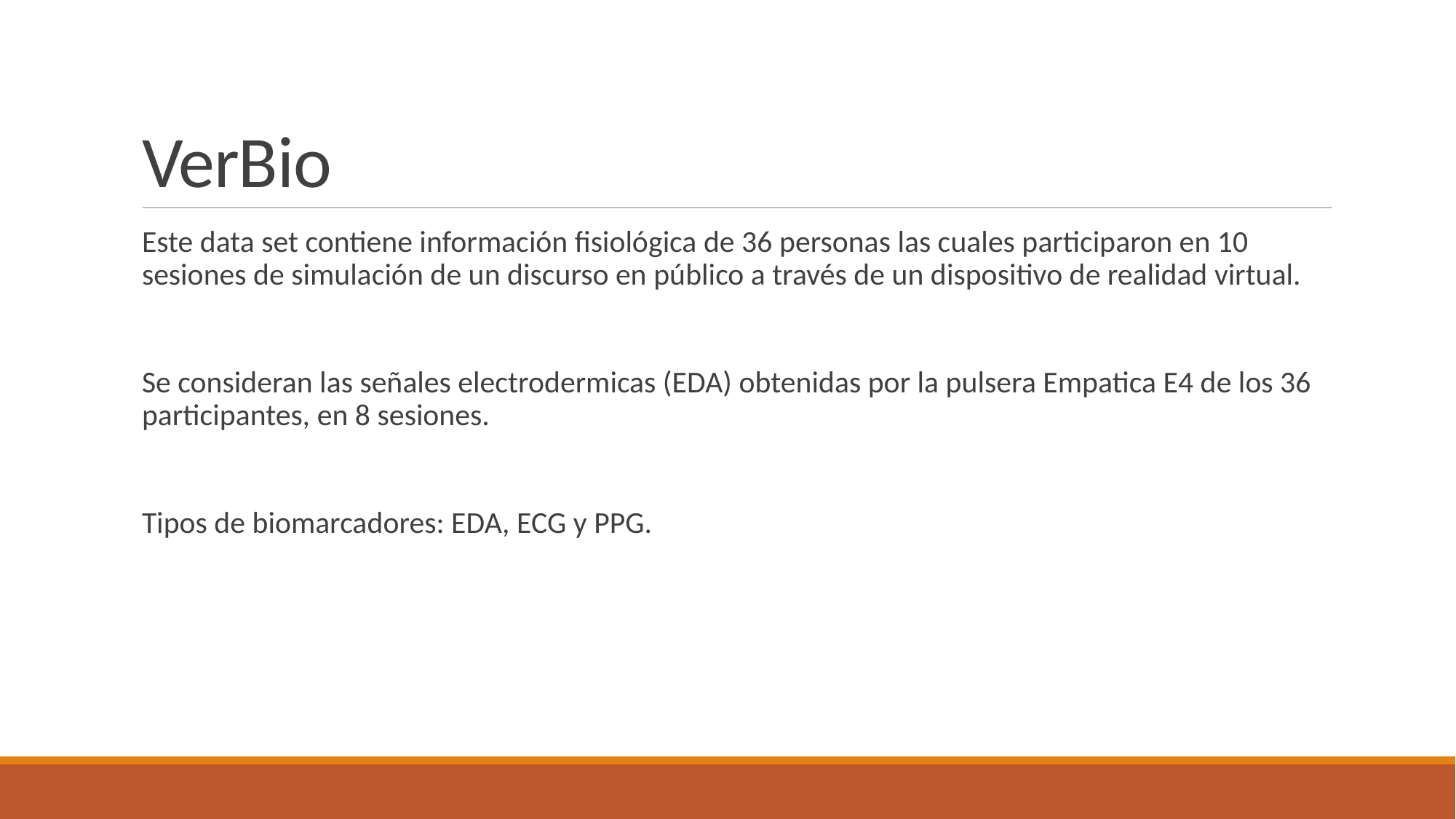

# VerBio
Este data set contiene información fisiológica de 36 personas las cuales participaron en 10 sesiones de simulación de un discurso en público a través de un dispositivo de realidad virtual.

Se consideran las señales electrodermicas (EDA) obtenidas por la pulsera Empatica E4 de los 36 participantes, en 8 sesiones.

Tipos de biomarcadores: EDA, ECG y PPG.